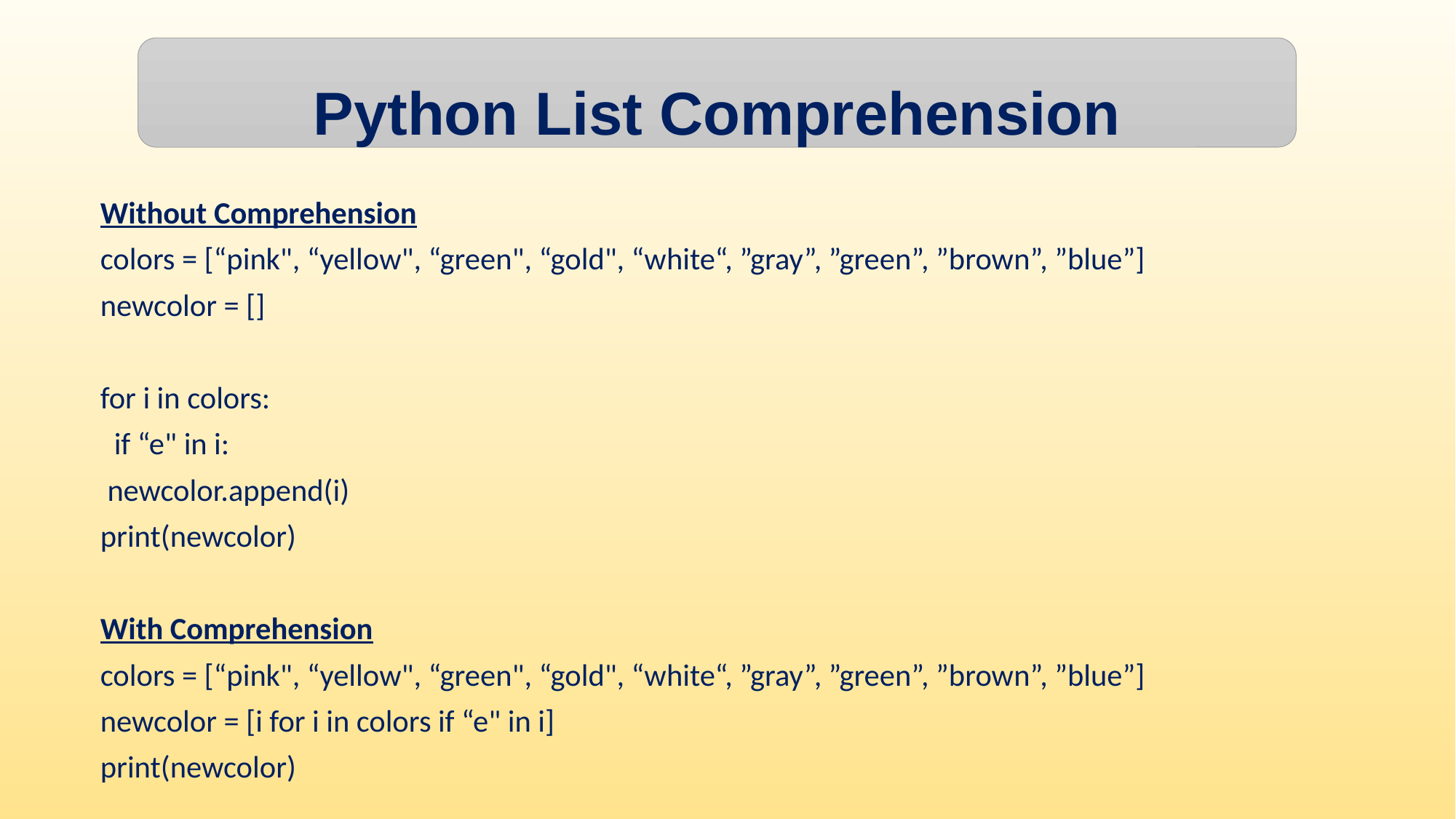

Python List Comprehension
Without Comprehension
colors = [“pink", “yellow", “green", “gold", “white“, ”gray”, ”green”, ”brown”, ”blue”]
newcolor = []

for i in colors:
  if “e" in i:
 newcolor.append(i)
print(newcolor)

With Comprehension
colors = [“pink", “yellow", “green", “gold", “white“, ”gray”, ”green”, ”brown”, ”blue”]
newcolor = [i for i in colors if “e" in i]
print(newcolor)